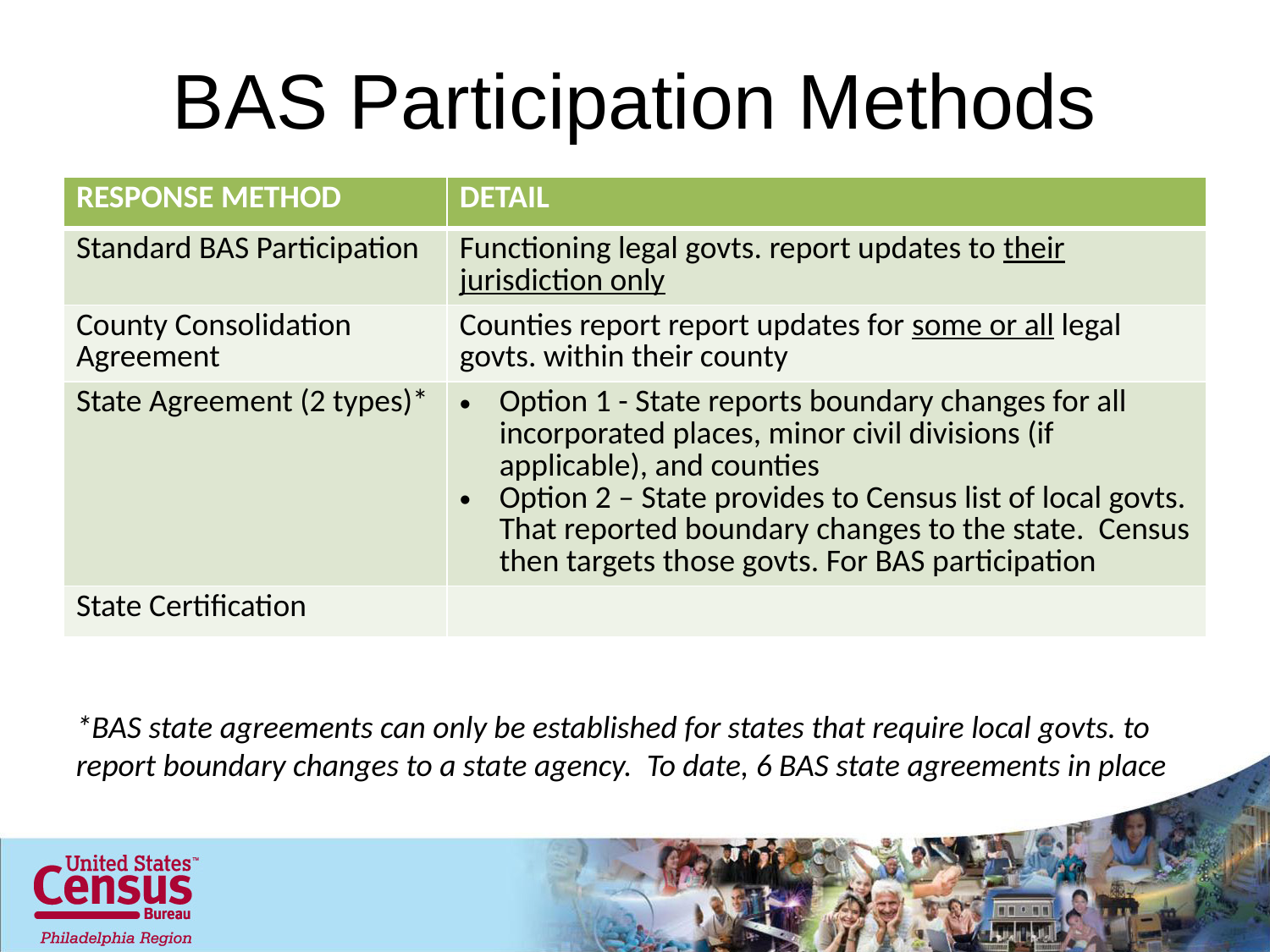

# BAS Participation Methods
| RESPONSE METHOD | DETAIL |
| --- | --- |
| Standard BAS Participation | Functioning legal govts. report updates to their jurisdiction only |
| County Consolidation Agreement | Counties report report updates for some or all legal govts. within their county |
| State Agreement (2 types)\* | Option 1 - State reports boundary changes for all incorporated places, minor civil divisions (if applicable), and counties Option 2 – State provides to Census list of local govts. That reported boundary changes to the state. Census then targets those govts. For BAS participation |
| State Certification |  |
*BAS state agreements can only be established for states that require local govts. to report boundary changes to a state agency.  To date, 6 BAS state agreements in place